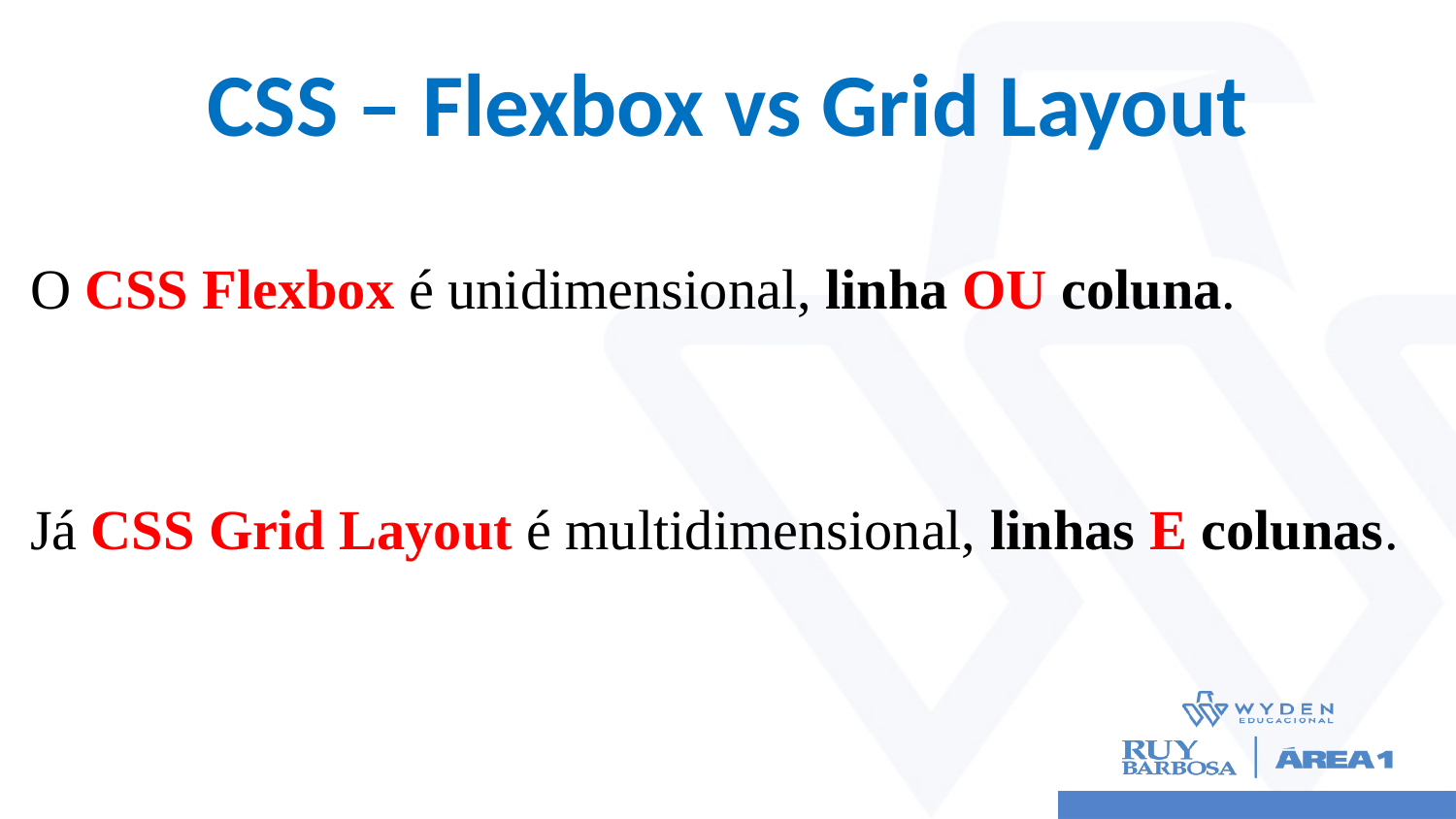

# CSS – Flexbox vs Grid Layout

O CSS Flexbox é unidimensional, linha OU coluna.

Já CSS Grid Layout é multidimensional, linhas E colunas.